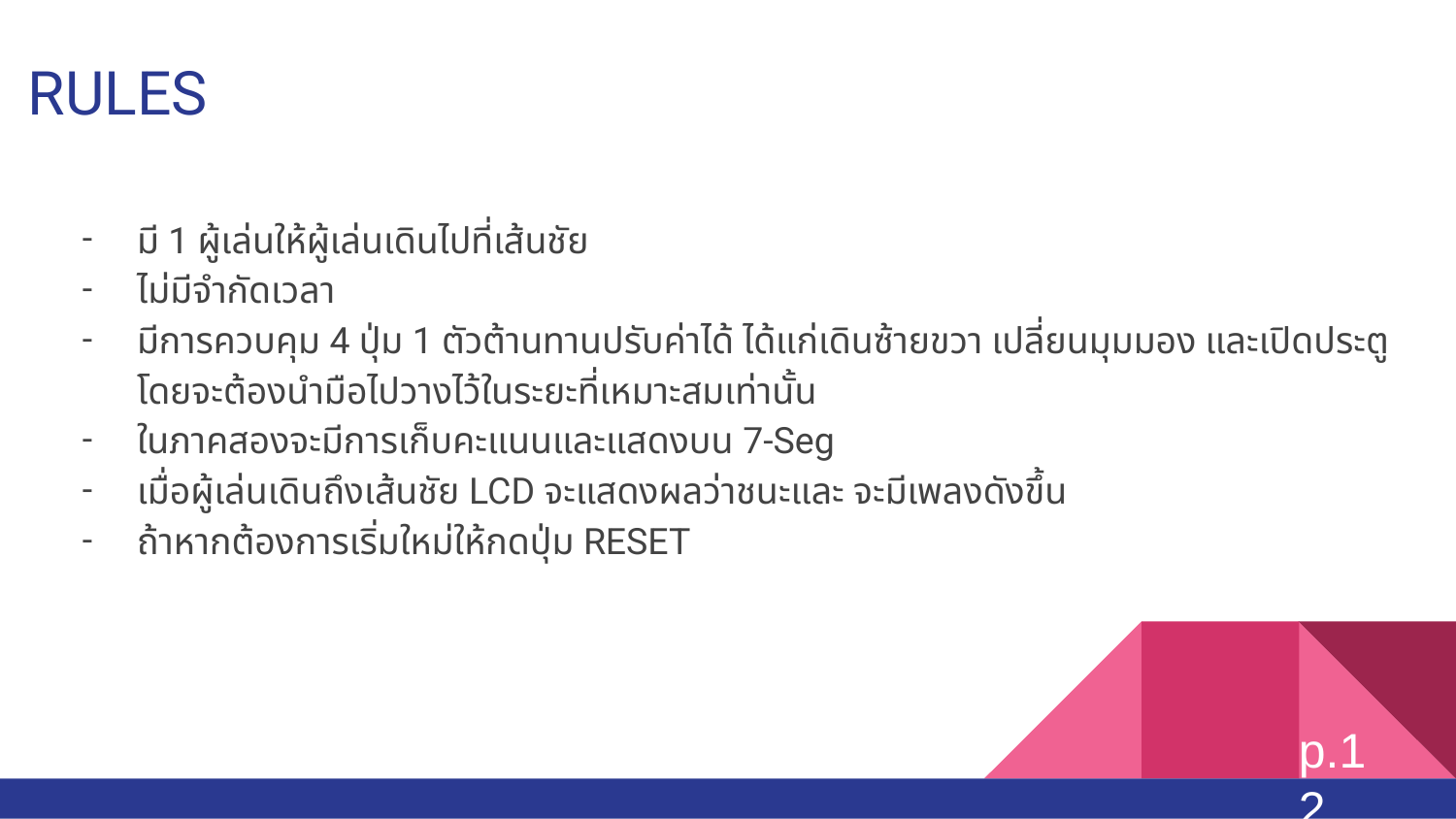

# RULES
มี 1 ผู้เล่นให้ผู้เล่นเดินไปที่เส้นชัย
ไม่มีจำกัดเวลา
มีการควบคุม 4 ปุ่ม 1 ตัวต้านทานปรับค่าได้ ได้แก่เดินซ้ายขวา เปลี่ยนมุมมอง และเปิดประตูโดยจะต้องนำมือไปวางไว้ในระยะที่เหมาะสมเท่านั้น
ในภาคสองจะมีการเก็บคะแนนและแสดงบน 7-Seg
เมื่อผู้เล่นเดินถึงเส้นชัย LCD จะแสดงผลว่าชนะและ จะมีเพลงดังขึ้น
ถ้าหากต้องการเริ่มใหม่ให้กดปุ่ม RESET
p.12